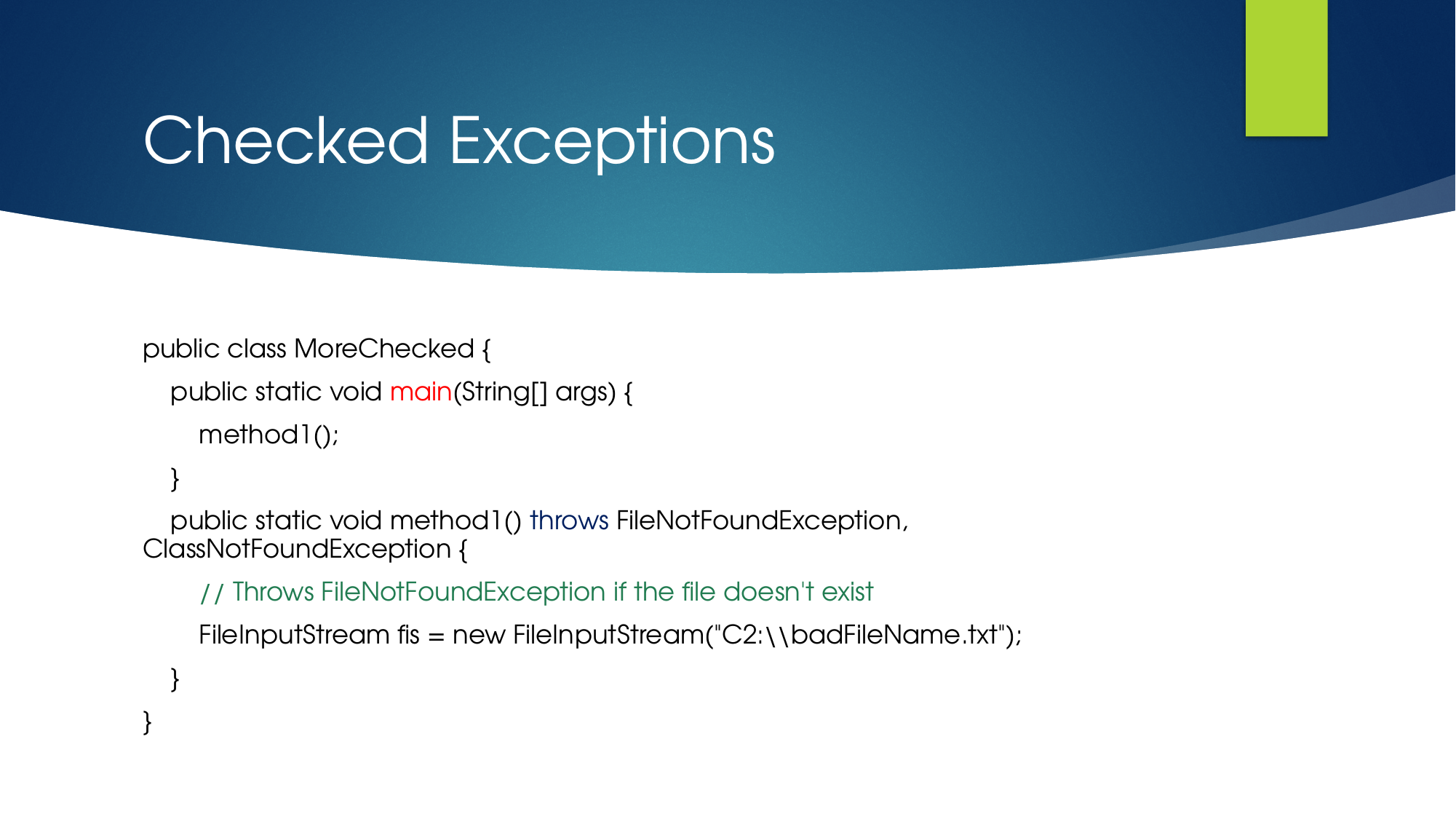

# Checked Exceptions

public class MoreChecked {
    public static void main(String[] args) {
        method1();
    }
    public static void method1() throws FileNotFoundException, 	ClassNotFoundException {
        // Throws FileNotFoundException if the file doesn't exist
        FileInputStream fis = new FileInputStream("C2:\\badFileName.txt");
    }
}